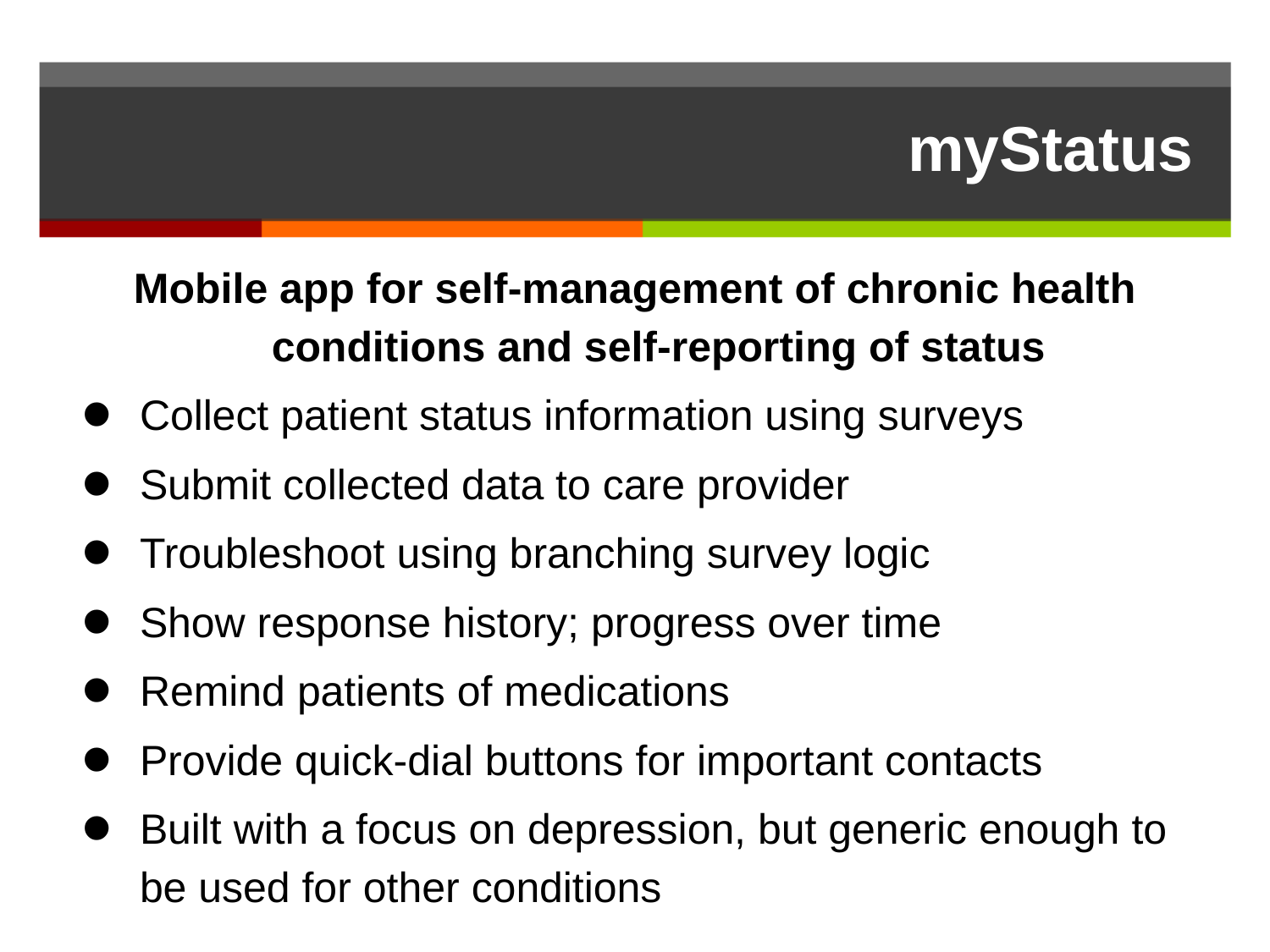

# myStatus
Mobile app for self-management of chronic health conditions and self-reporting of status
Collect patient status information using surveys
Submit collected data to care provider
Troubleshoot using branching survey logic
Show response history; progress over time
Remind patients of medications
Provide quick-dial buttons for important contacts
Built with a focus on depression, but generic enough to be used for other conditions